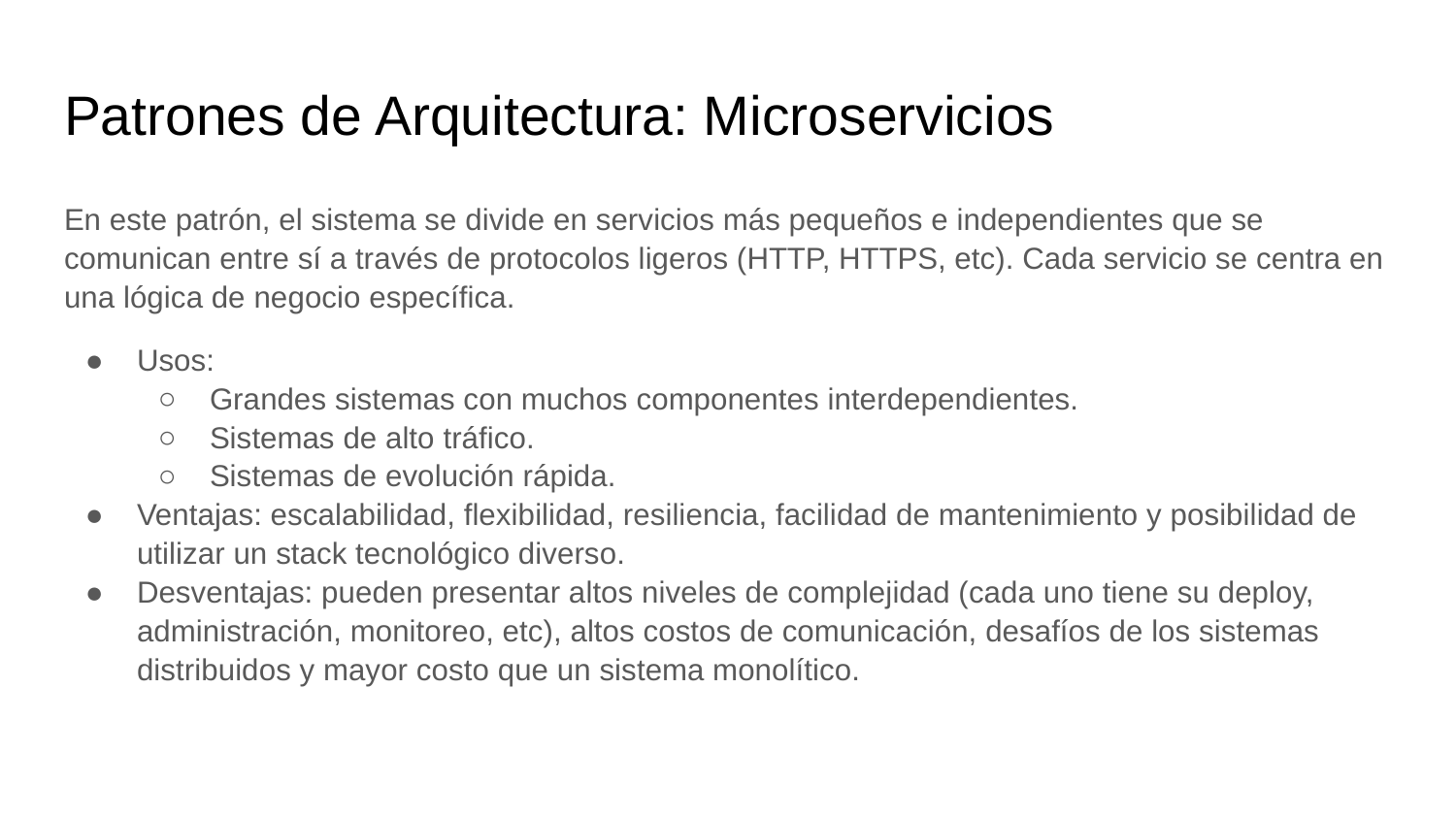

# Patrones de Arquitectura: Microservicios

En este patrón, el sistema se divide en servicios más pequeños e independientes que se comunican entre sí a través de protocolos ligeros (HTTP, HTTPS, etc). Cada servicio se centra en una lógica de negocio específica.
Usos:
Grandes sistemas con muchos componentes interdependientes.
Sistemas de alto tráfico.
Sistemas de evolución rápida.
Ventajas: escalabilidad, flexibilidad, resiliencia, facilidad de mantenimiento y posibilidad de utilizar un stack tecnológico diverso.
Desventajas: pueden presentar altos niveles de complejidad (cada uno tiene su deploy, administración, monitoreo, etc), altos costos de comunicación, desafíos de los sistemas distribuidos y mayor costo que un sistema monolítico.